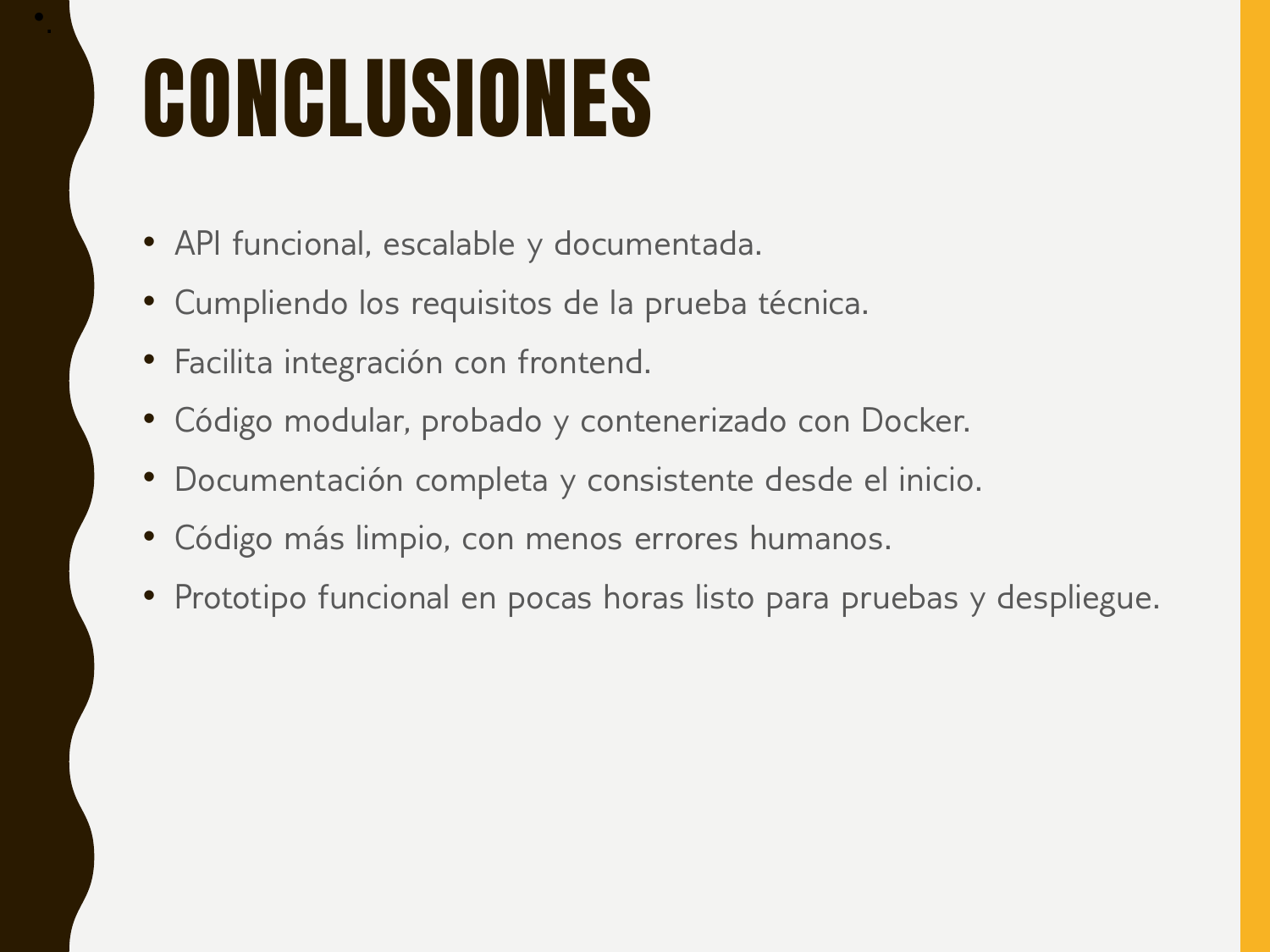

.
# Conclusiones
API funcional, escalable y documentada.
Cumpliendo los requisitos de la prueba técnica.
Facilita integración con frontend.
Código modular, probado y contenerizado con Docker.
Documentación completa y consistente desde el inicio.
Código más limpio, con menos errores humanos.
Prototipo funcional en pocas horas listo para pruebas y despliegue.